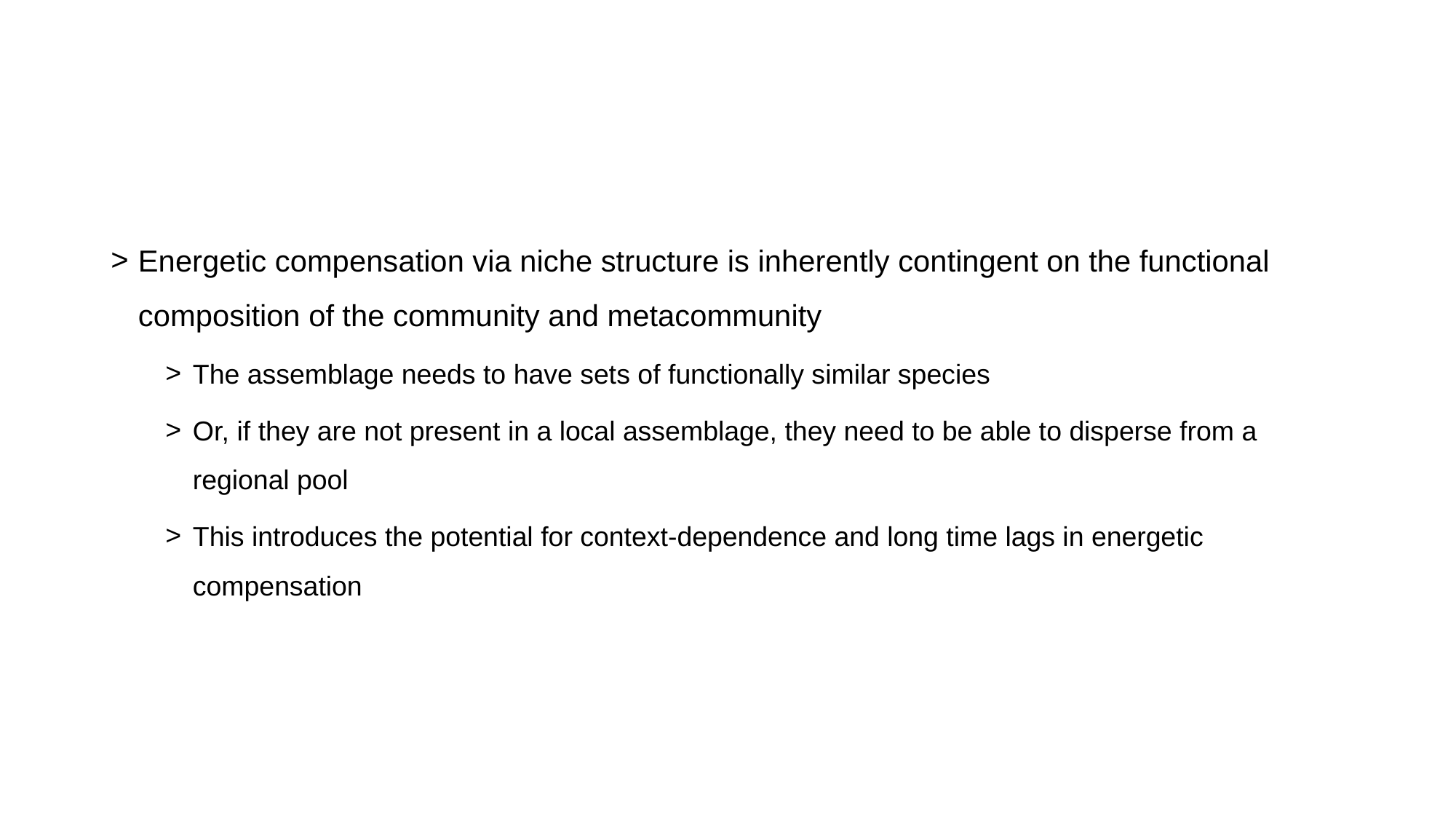

Energetic compensation via niche structure is inherently contingent on the functional composition of the community and metacommunity
The assemblage needs to have sets of functionally similar species
Or, if they are not present in a local assemblage, they need to be able to disperse from a regional pool
This introduces the potential for context-dependence and long time lags in energetic compensation